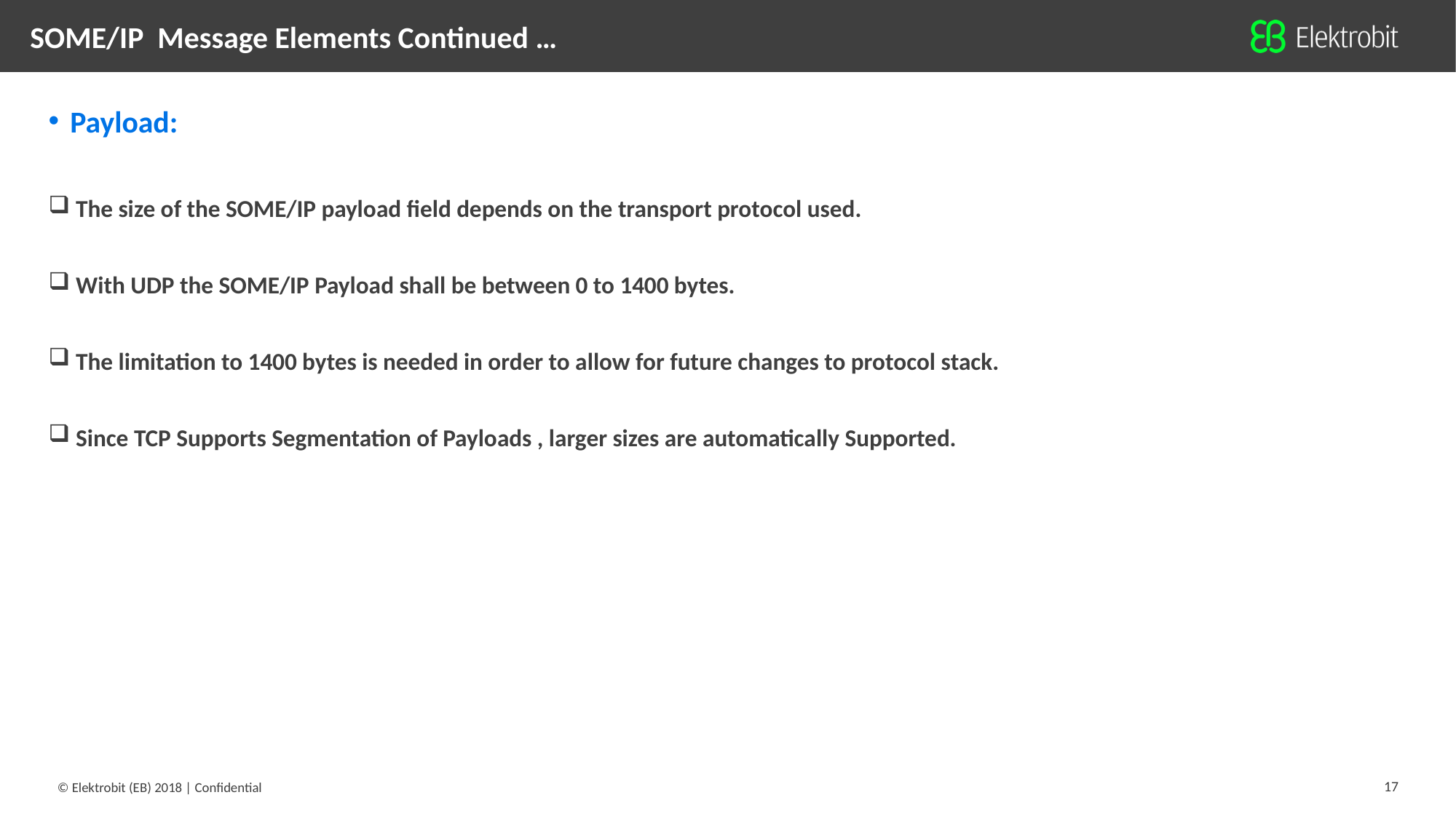

# SOME/IP  Message Elements Continued …
Payload:

 The size of the SOME/IP payload field depends on the transport protocol used.

 With UDP the SOME/IP Payload shall be between 0 to 1400 bytes.

 The limitation to 1400 bytes is needed in order to allow for future changes to protocol stack.

 Since TCP Supports Segmentation of Payloads , larger sizes are automatically Supported.